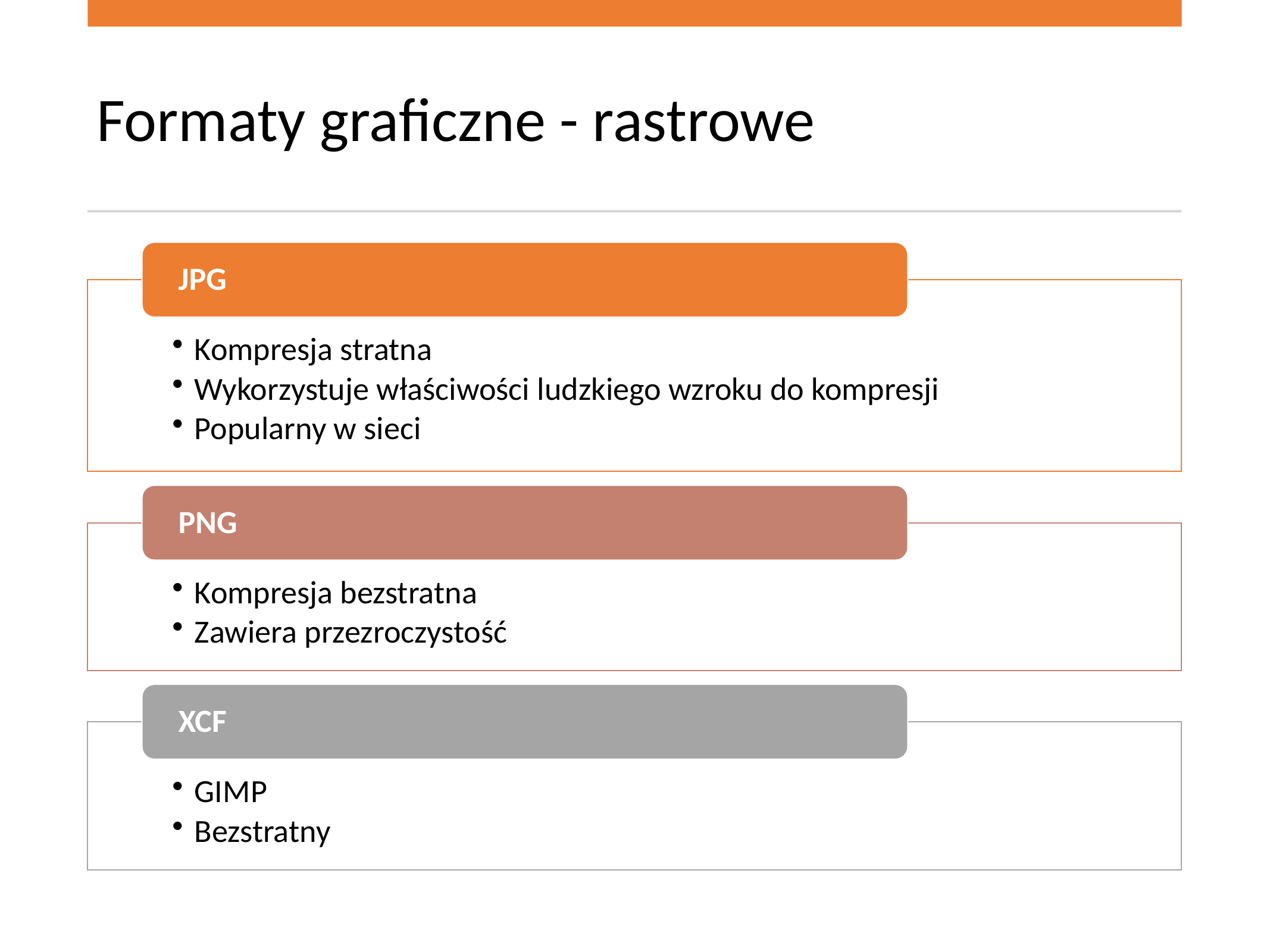

# Formaty graficzne - rastrowe

Kompresja stratna
Wykorzystuje właściwości ludzkiego wzroku do kompresji
Popularny w sieci
JPG
Kompresja bezstratna
Zawiera przezroczystość
PNG
GIMP
Bezstratny
XCF